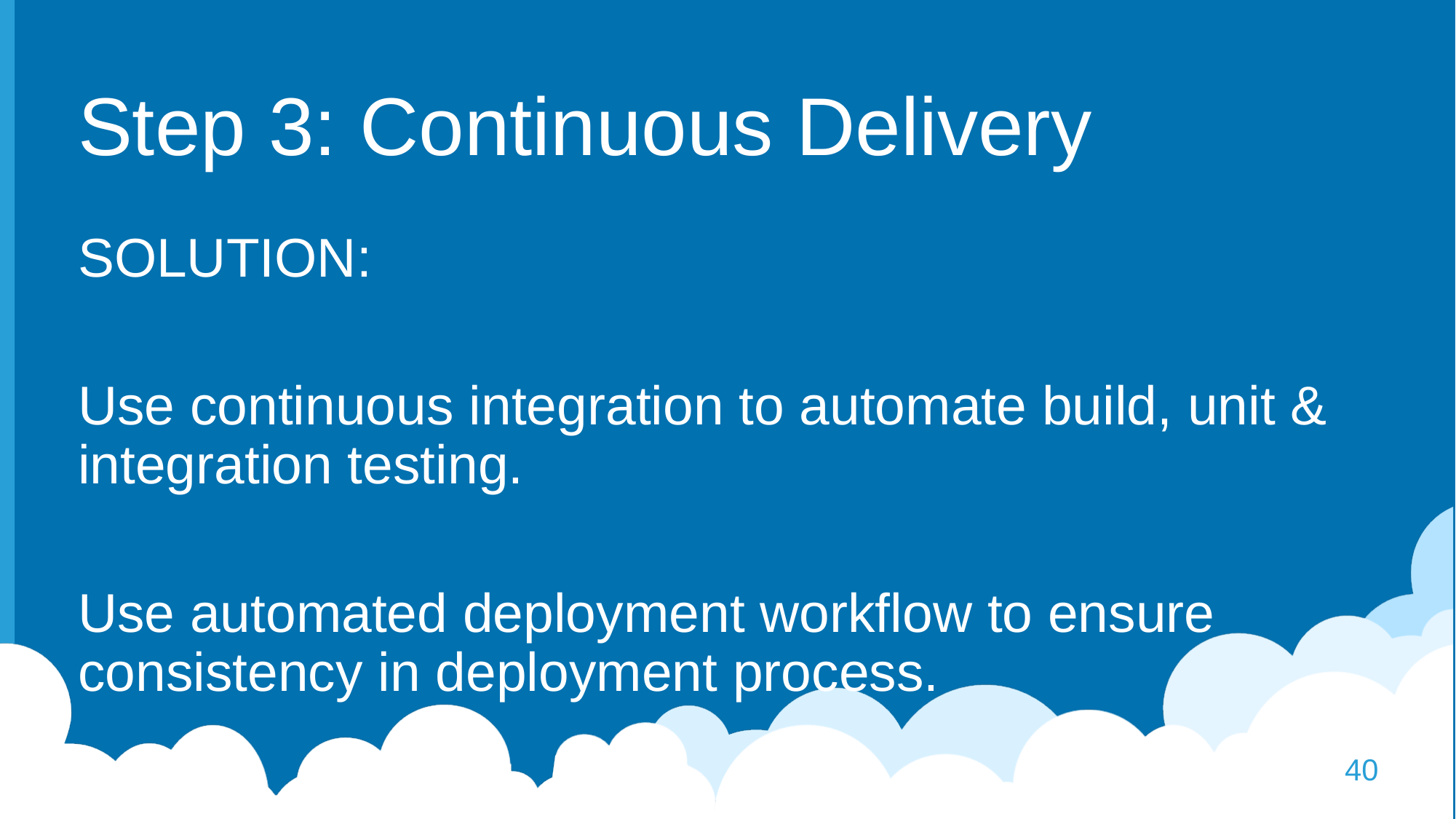

# Step 3: Continuous Delivery
SOLUTION:

Use continuous integration to automate build, unit & integration testing.

Use automated deployment workflow to ensure consistency in deployment process.
40